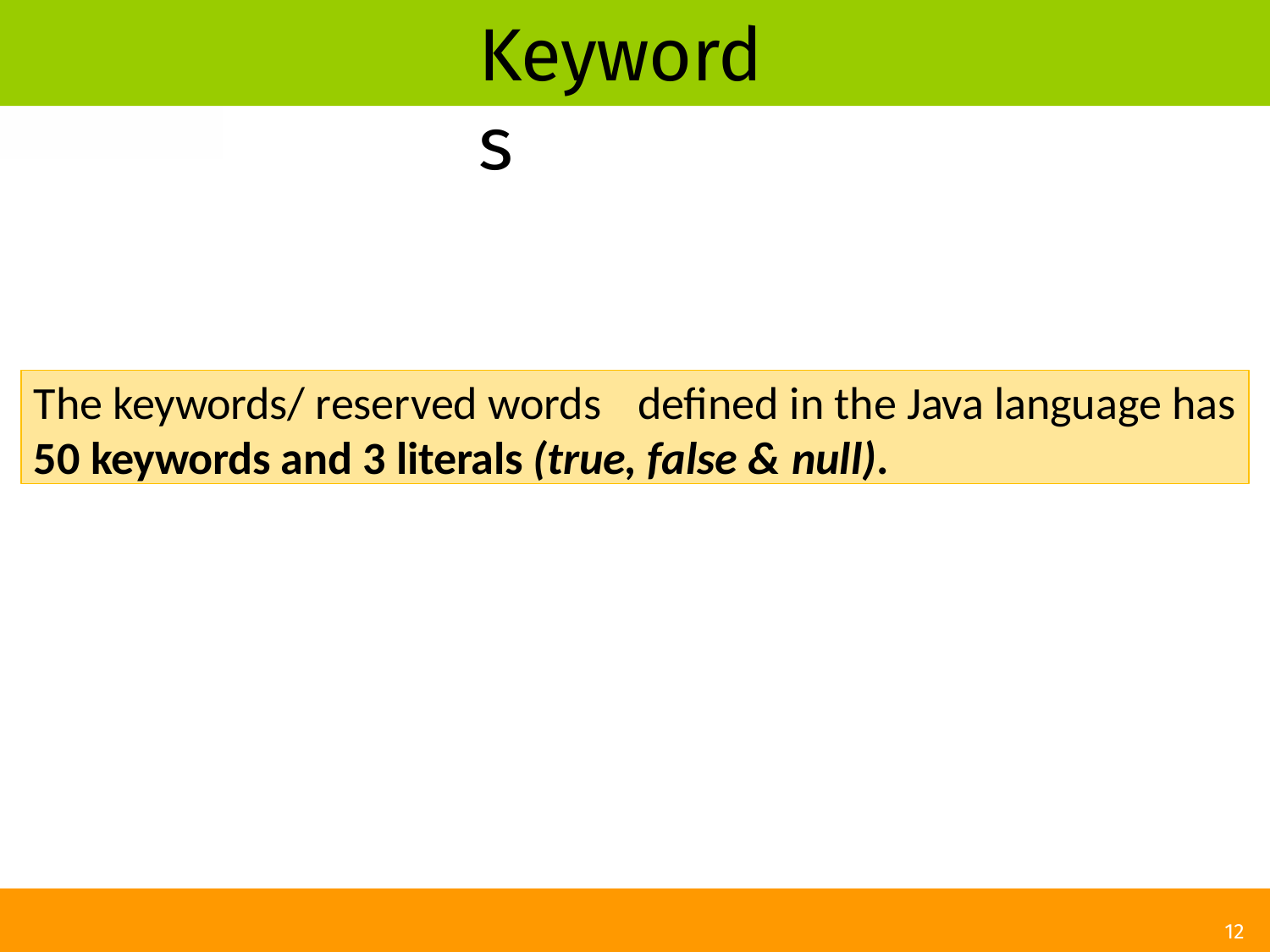

# Keywords
The keywords/ reserved words	defined in the Java language has
50 keywords and 3 literals (true, false & null).
12